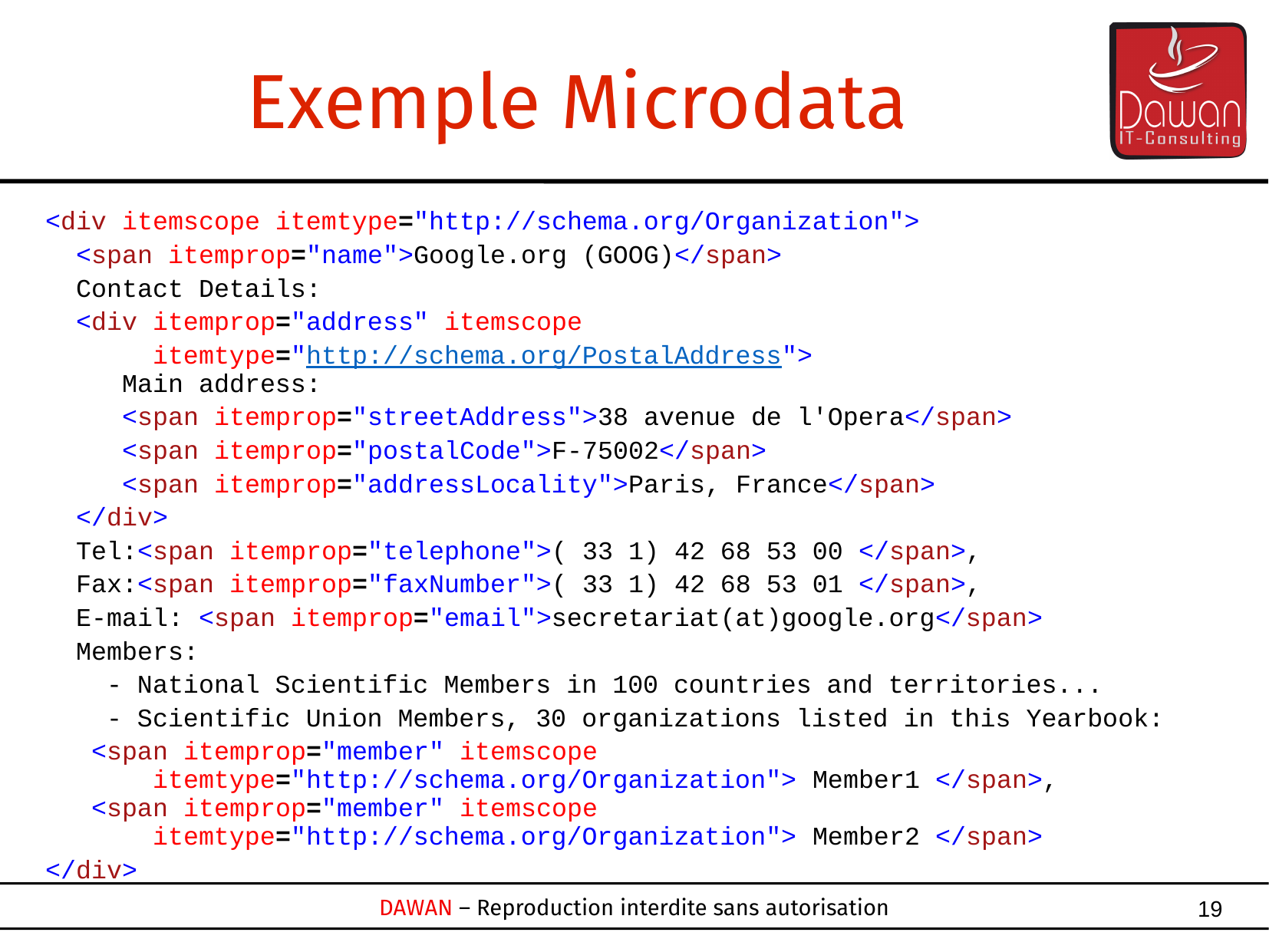

Exemple Microdata
<div itemscope itemtype="http://schema.org/Organization">
  <span itemprop="name">Google.org (GOOG)</span>
  Contact Details:
  <div itemprop="address" itemscope
       itemtype="http://schema.org/PostalAddress">
     Main address:
     <span itemprop="streetAddress">38 avenue de l'Opera</span>
     <span itemprop="postalCode">F-75002</span>
     <span itemprop="addressLocality">Paris, France</span>
  </div>
  Tel:<span itemprop="telephone">( 33 1) 42 68 53 00 </span>,
  Fax:<span itemprop="faxNumber">( 33 1) 42 68 53 01 </span>,
  E-mail: <span itemprop="email">secretariat(at)google.org</span>
  Members:
    - National Scientific Members in 100 countries and territories...
    - Scientific Union Members, 30 organizations listed in this Yearbook:
   <span itemprop="member" itemscope
       itemtype="http://schema.org/Organization"> Member1 </span>,
   <span itemprop="member" itemscope
       itemtype="http://schema.org/Organization"> Member2 </span>
</div>
19